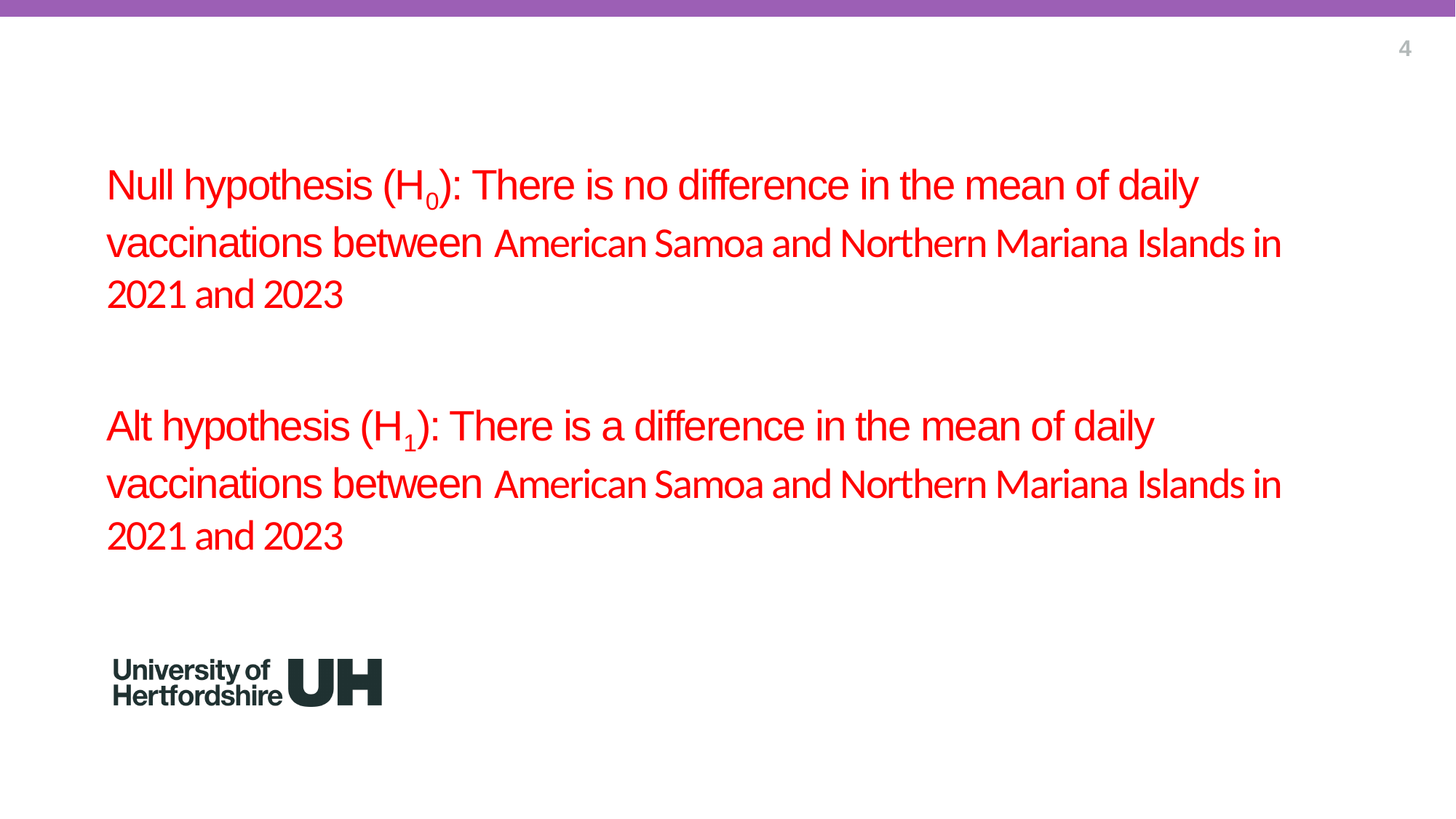

4
Null hypothesis (H0): There is no difference in the mean of daily vaccinations between American Samoa and Northern Mariana Islands in 2021 and 2023

Alt hypothesis (H1): There is a difference in the mean of daily vaccinations between American Samoa and Northern Mariana Islands in 2021 and 2023